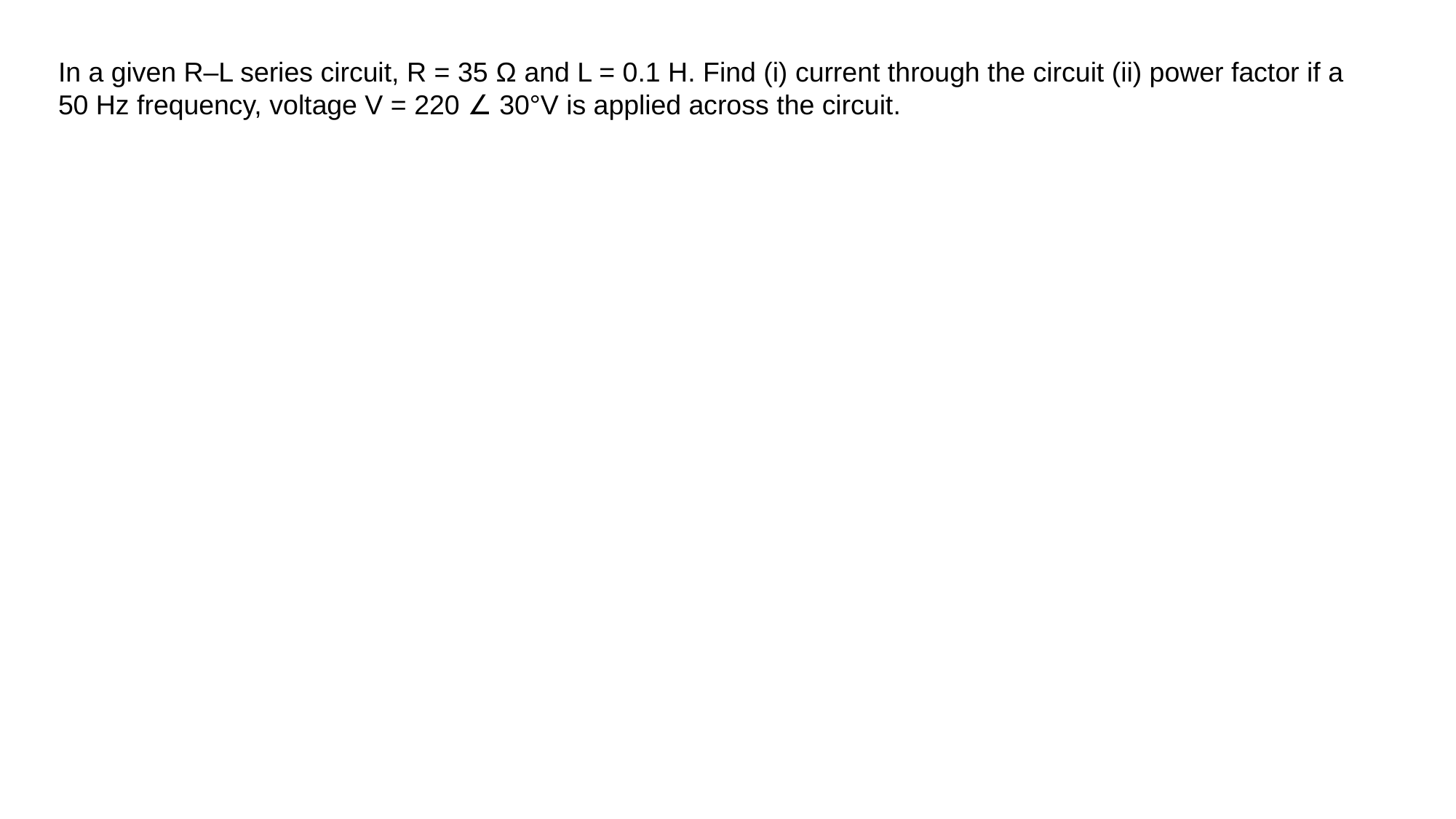

In a given R–L series circuit, R = 35 Ω and L = 0.1 H. Find (i) current through the circuit (ii) power factor if a 50 Hz frequency, voltage V = 220 ∠ 30°V is applied across the circuit.